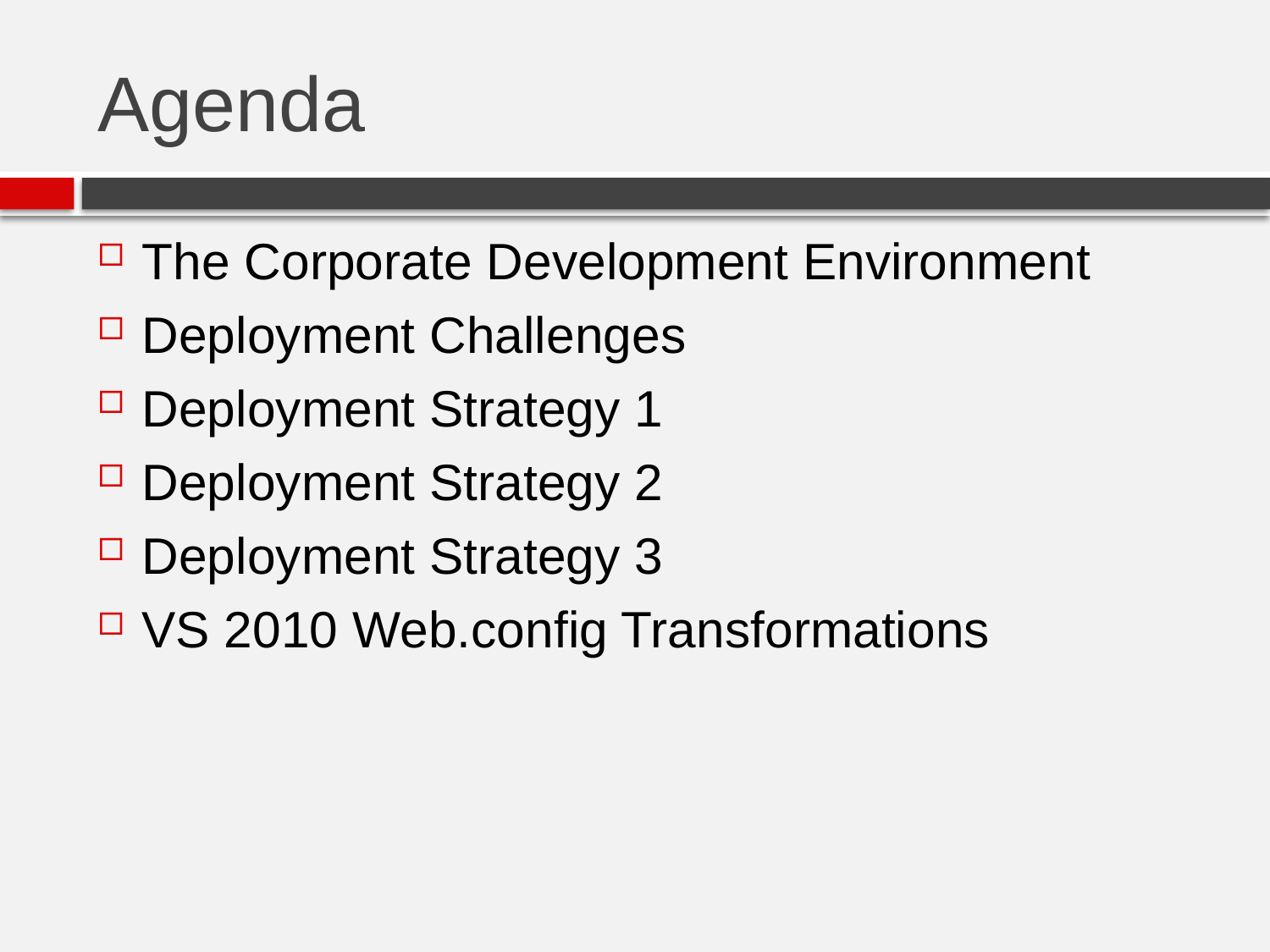

# Agenda
The Corporate Development Environment
Deployment Challenges
Deployment Strategy 1
Deployment Strategy 2
Deployment Strategy 3
VS 2010 Web.config Transformations